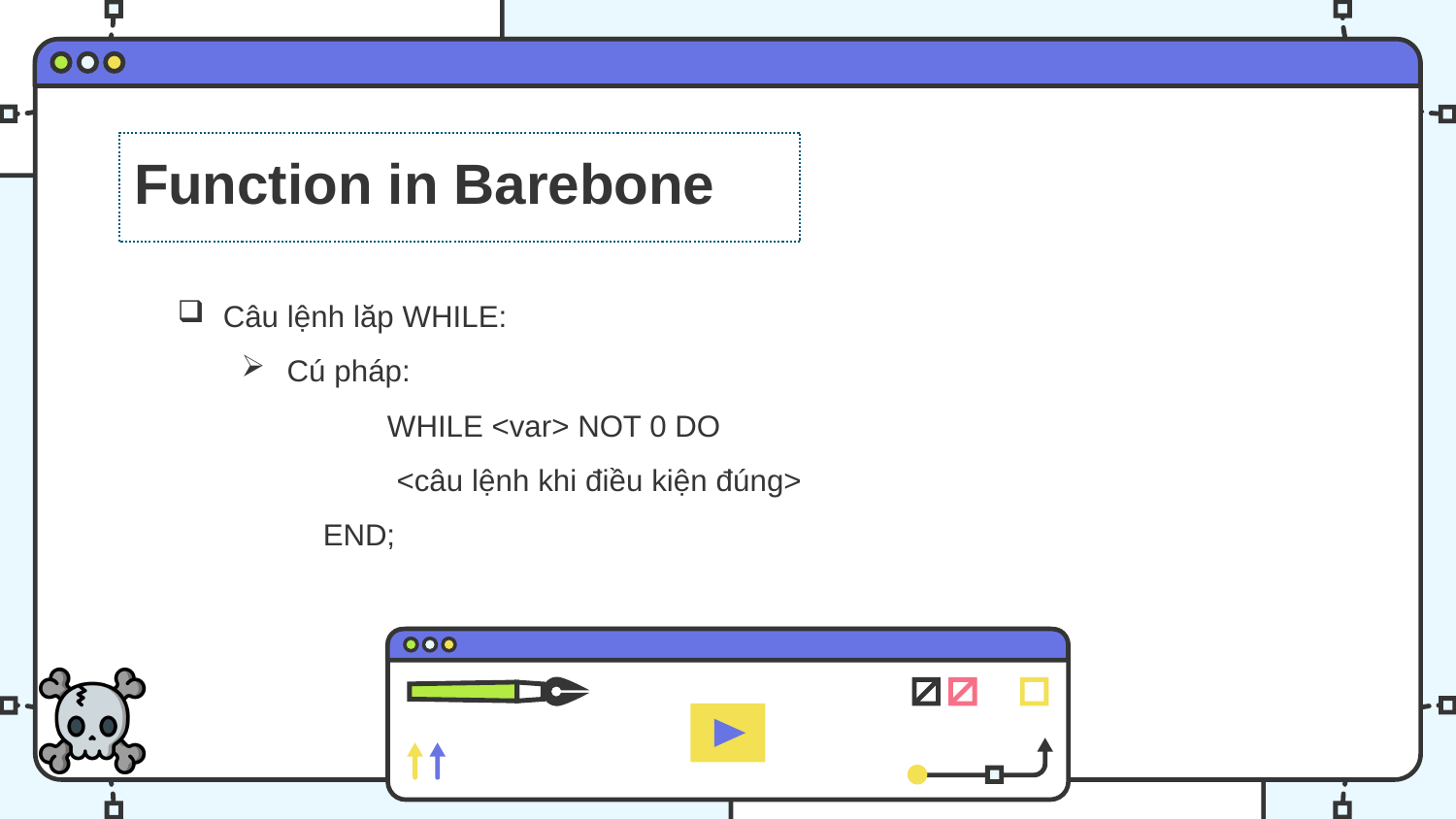

Function in Barebone
Câu lệnh lăp WHILE:
Cú pháp:
	WHILE <var> NOT 0 DO
<câu lệnh khi điều kiện đúng>
END;